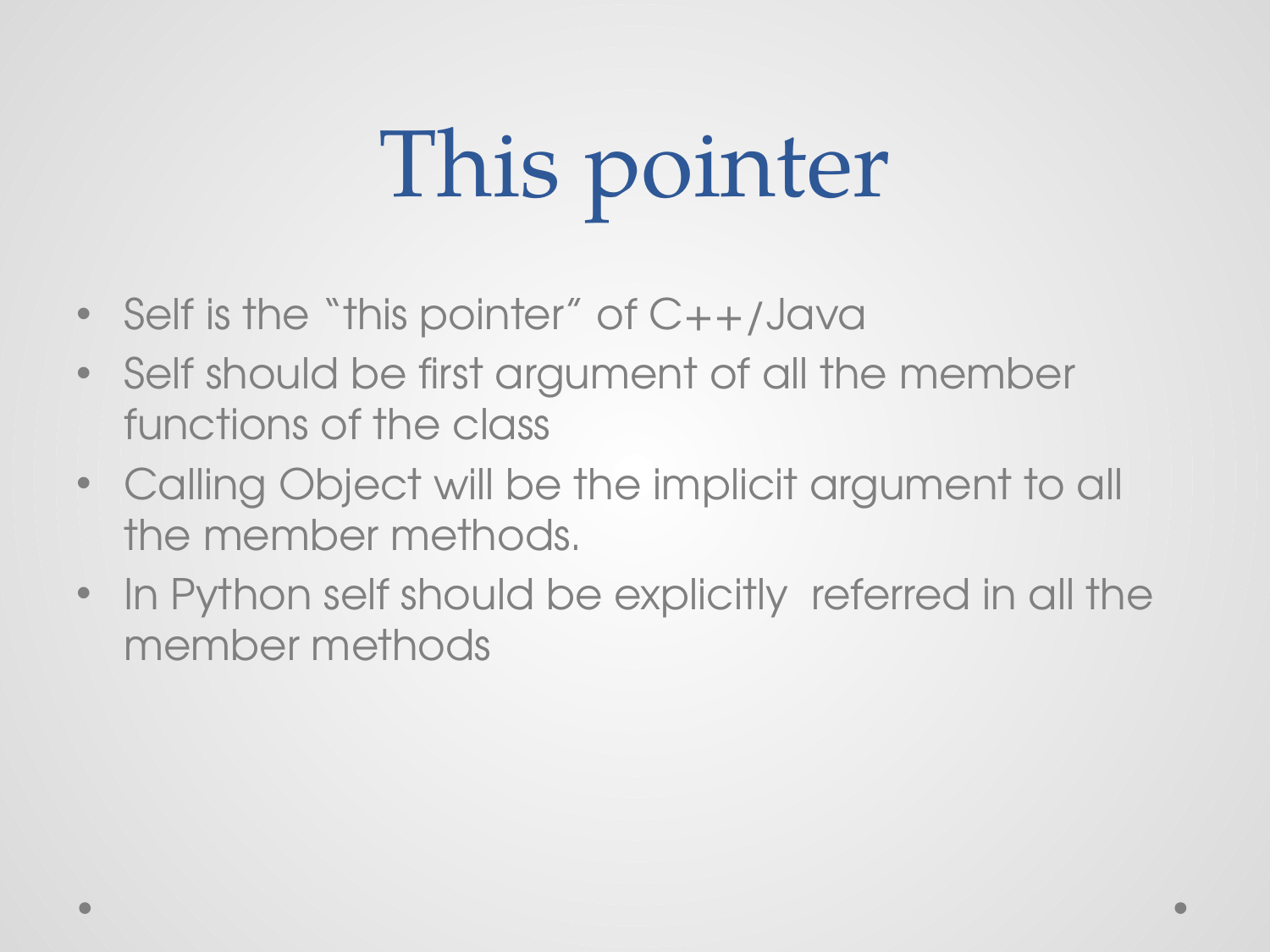

# This pointer

Self is the “this pointer” of C++/Java
Self should be first argument of all the member functions of the class
Calling Object will be the implicit argument to all the member methods.
In Python self should be explicitly  referred in all the member methods